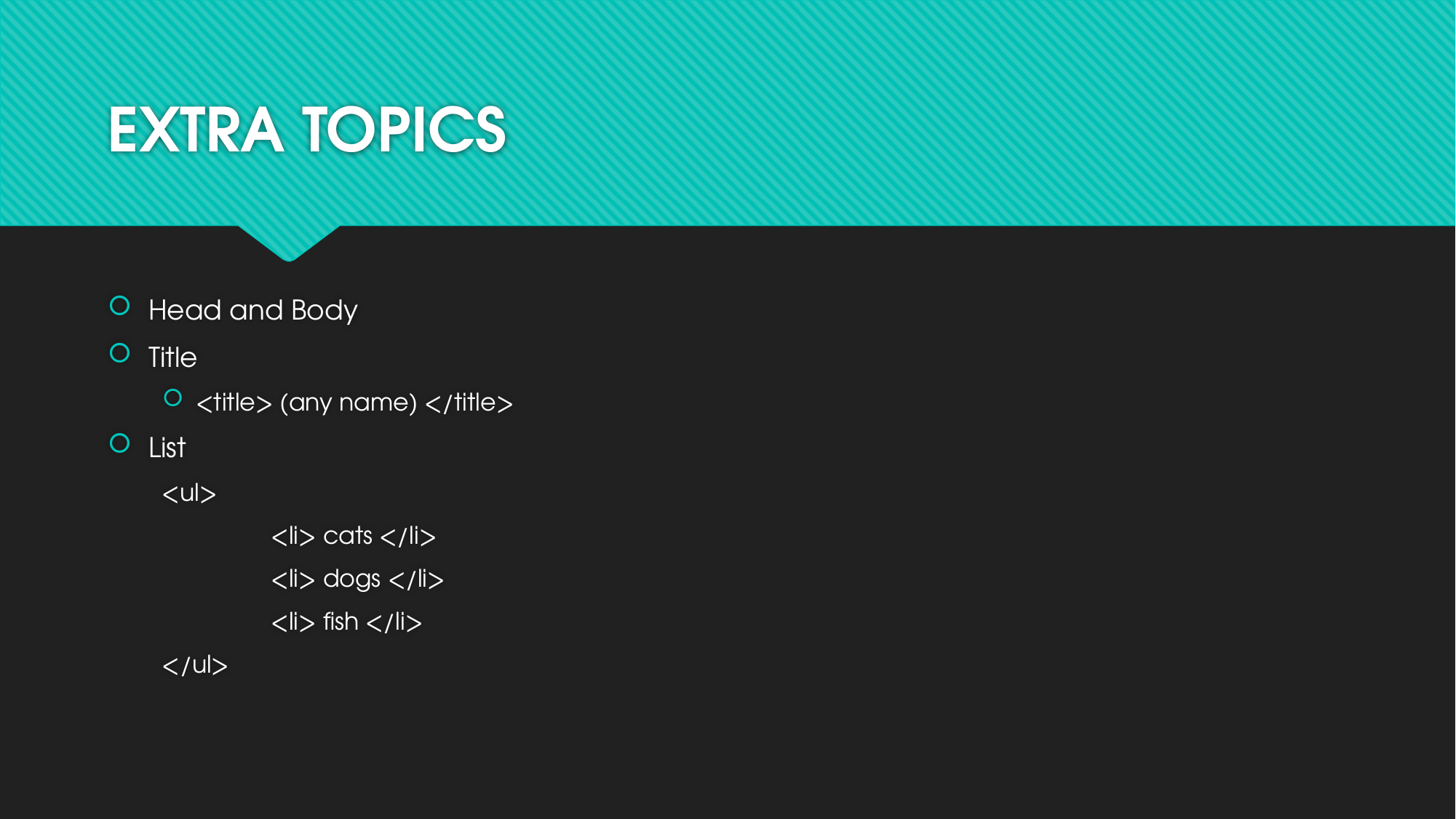

# EXTRA TOPICS
Head and Body
Title
<title> (any name) </title>
List
<ul>
	<li> cats </li>
	<li> dogs </li>
	<li> fish </li>
</ul>